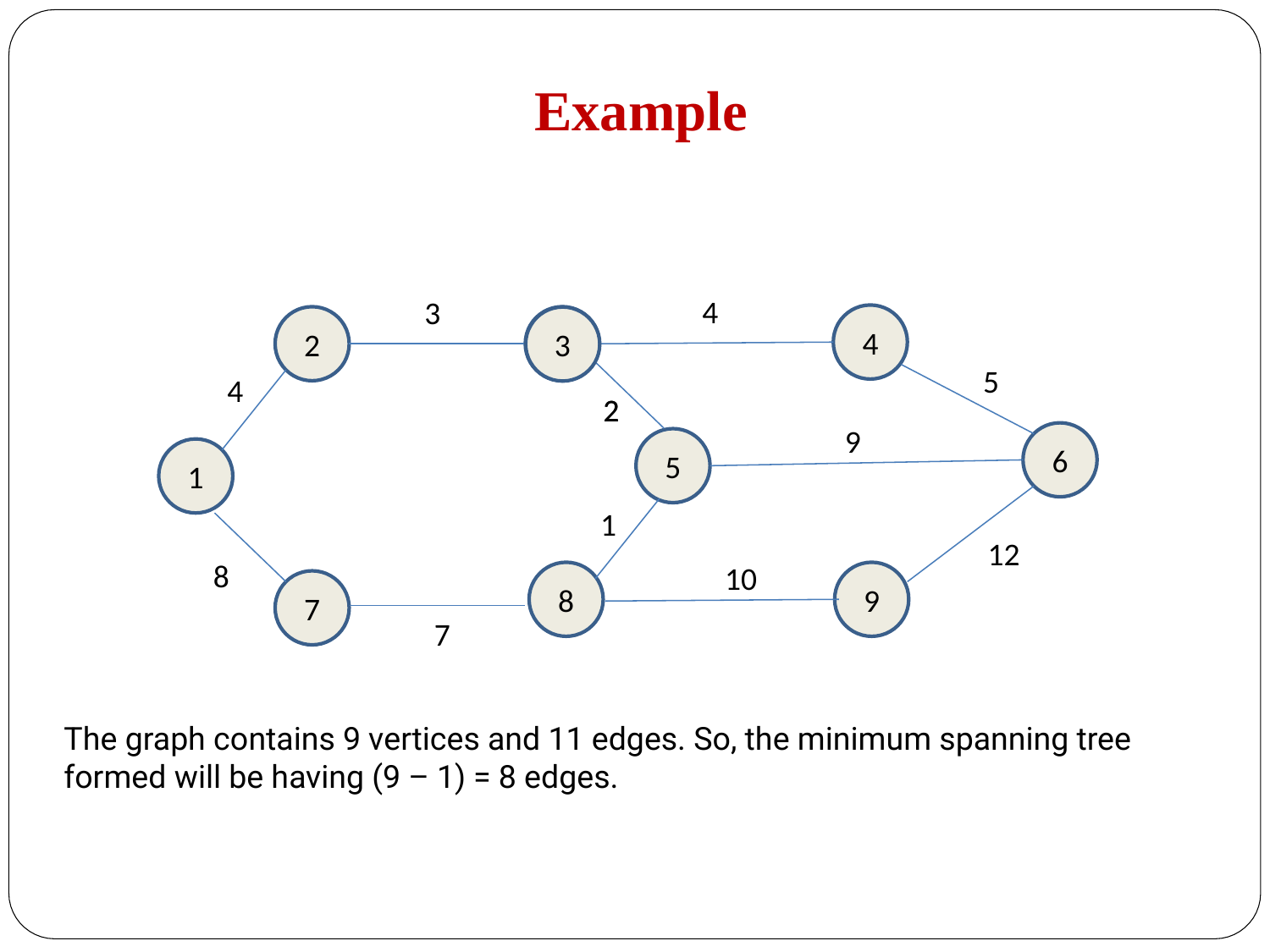

# Example
4
3
4
2
3
3
5
4
2
2
9
6
5
1
1
12
8
10
8
9
7
7
The graph contains 9 vertices and 11 edges. So, the minimum spanning tree formed will be having (9 – 1) = 8 edges.